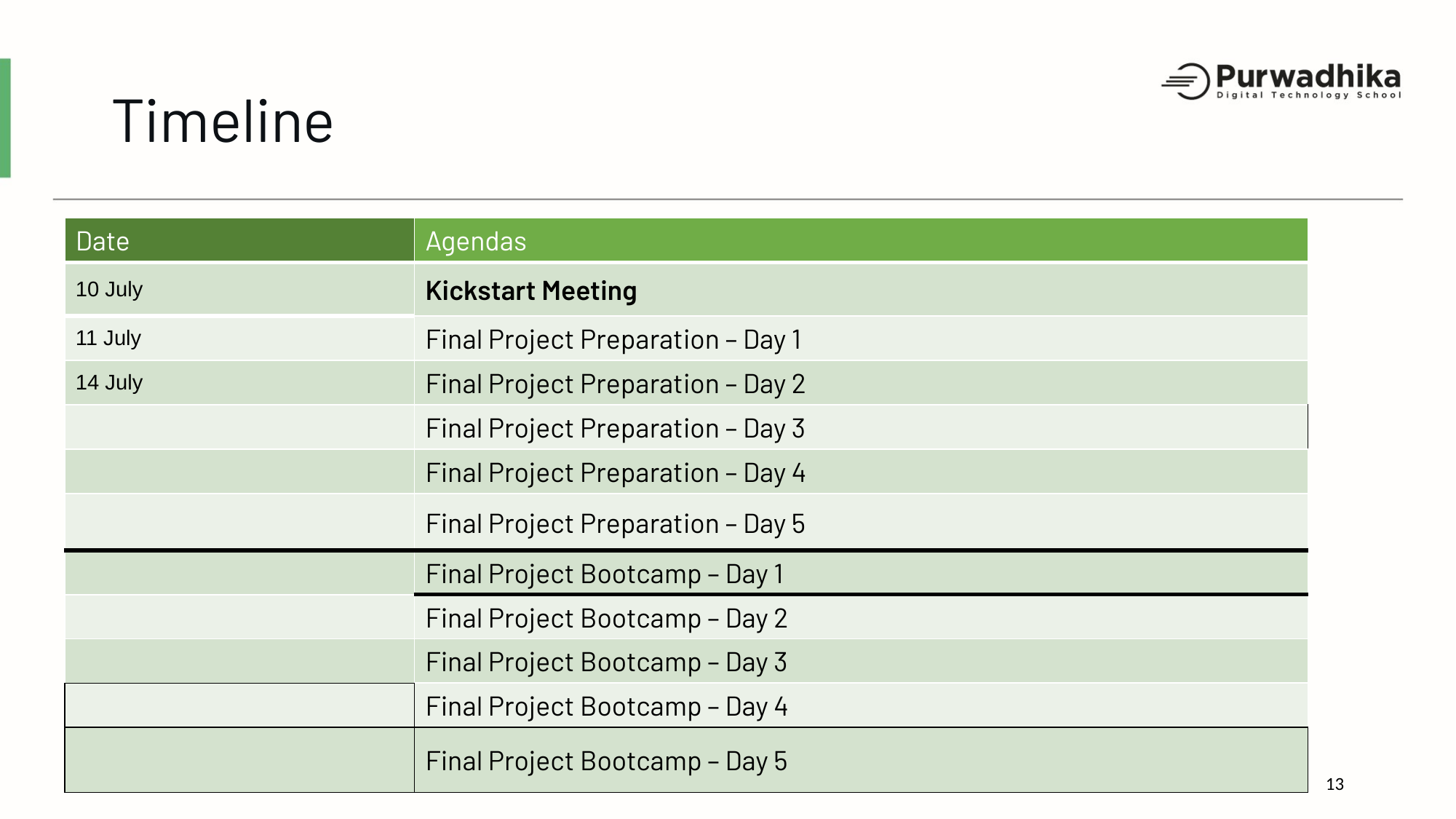

# Timeline
| Date | Agendas |
| --- | --- |
| 10 July | Kickstart Meeting |
| 11 July | Final Project Preparation – Day 1 |
| 14 July | Final Project Preparation – Day 2 |
|  | Final Project Preparation – Day 3 |
|  | Final Project Preparation – Day 4 |
|  | Final Project Preparation – Day 5 |
|  | Final Project Bootcamp – Day 1 |
|  | Final Project Bootcamp – Day 2 |
|  | Final Project Bootcamp – Day 3 |
|  | Final Project Bootcamp – Day 4 |
|  | Final Project Bootcamp – Day 5 |